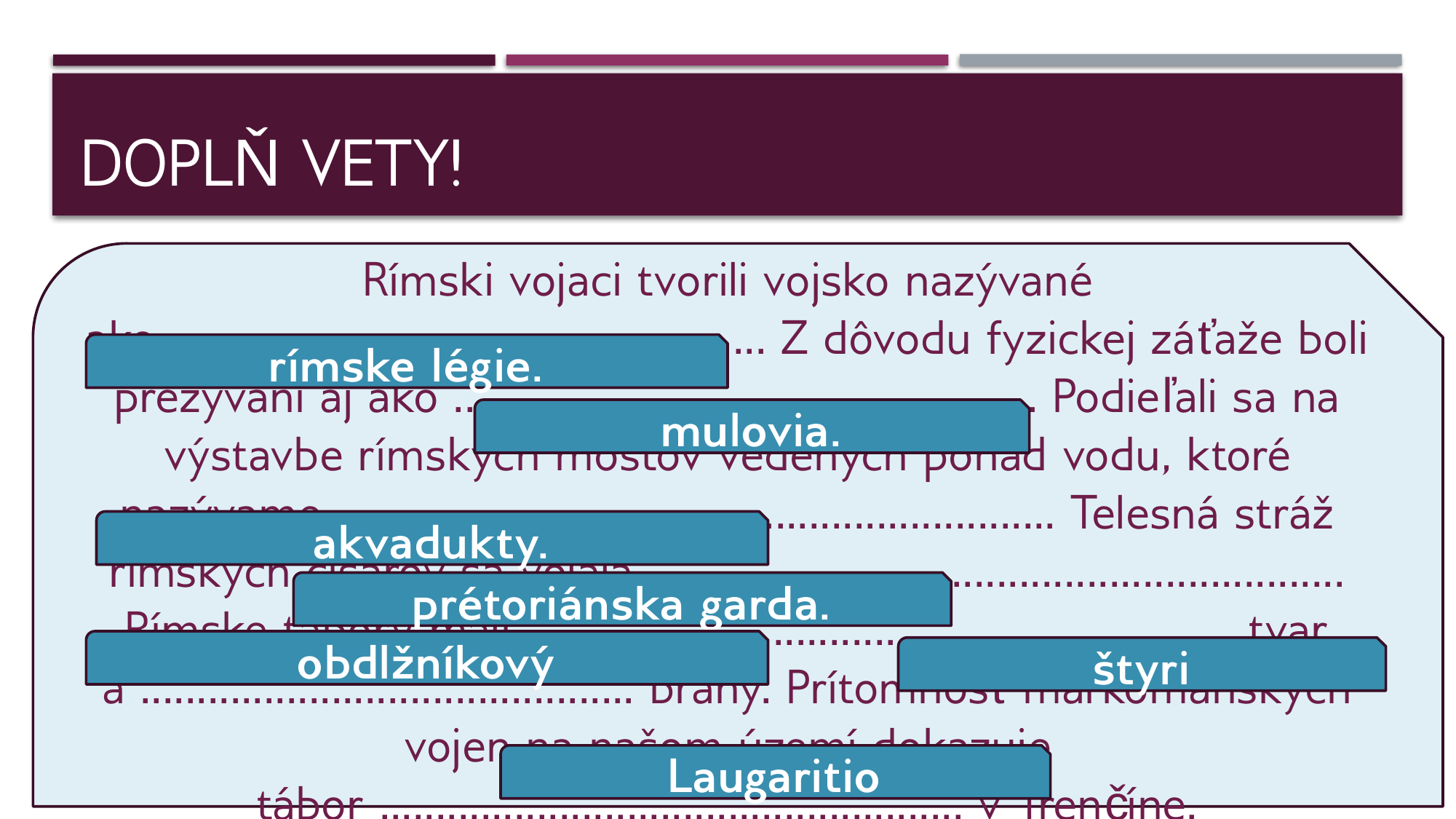

# DOPLŇ VETY!
Rímski vojaci tvorili vojsko nazývané ako ..................................................... Z dôvodu fyzickej záťaže boli prezývaní aj ako .................................................... Podieľali sa na výstavbe rímskych mostov vedených ponad vodu, ktoré nazývame ................................................................ Telesná stráž rímskych cisárov sa volala .............................................................. Rímske tábory mali ............................................................... tvar a ............................................ brány. Prítomnosť markomanských vojen na našom území dokazuje tábor .................................................... v Trenčíne.
rímske légie.
mulovia.
akvadukty.
prétoriánska garda.
obdlžníkový
štyri
Laugaritio